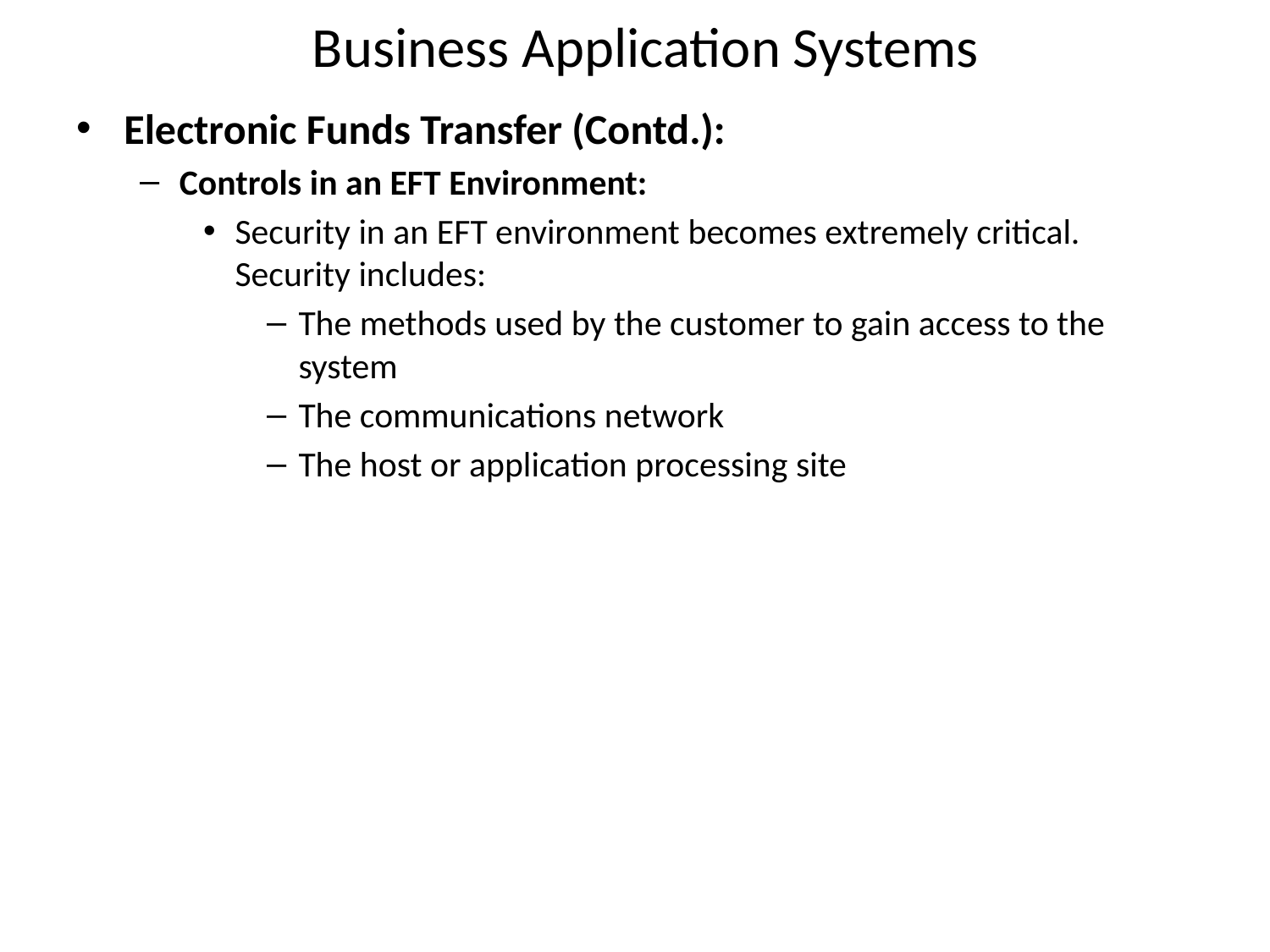

# Business Application Systems
Electronic Funds Transfer (Contd.):
Controls in an EFT Environment:
Security in an EFT environment becomes extremely critical. Security includes:
The methods used by the customer to gain access to the system
The communications network
The host or application processing site